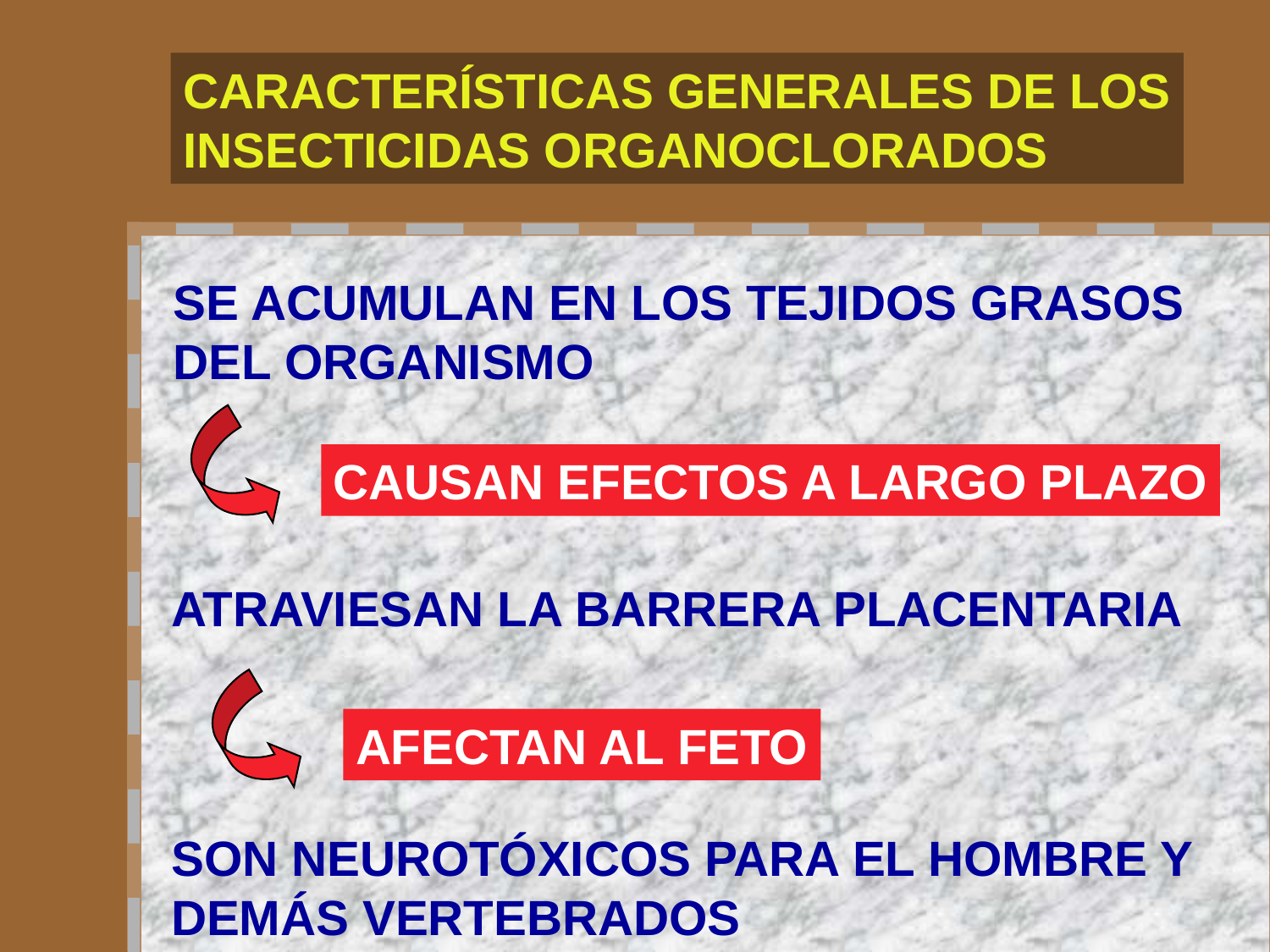

CARACTERÍSTICAS GENERALES DE LOS
INSECTICIDAS ORGANOCLORADOS
SE ACUMULAN EN LOS TEJIDOS GRASOS
DEL ORGANISMO

CAUSAN EFECTOS A LARGO PLAZO
ATRAVIESAN LA BARRERA PLACENTARIA

AFECTAN AL FETO
SON NEUROTÓXICOS PARA EL HOMBRE Y DEMÁS VERTEBRADOS